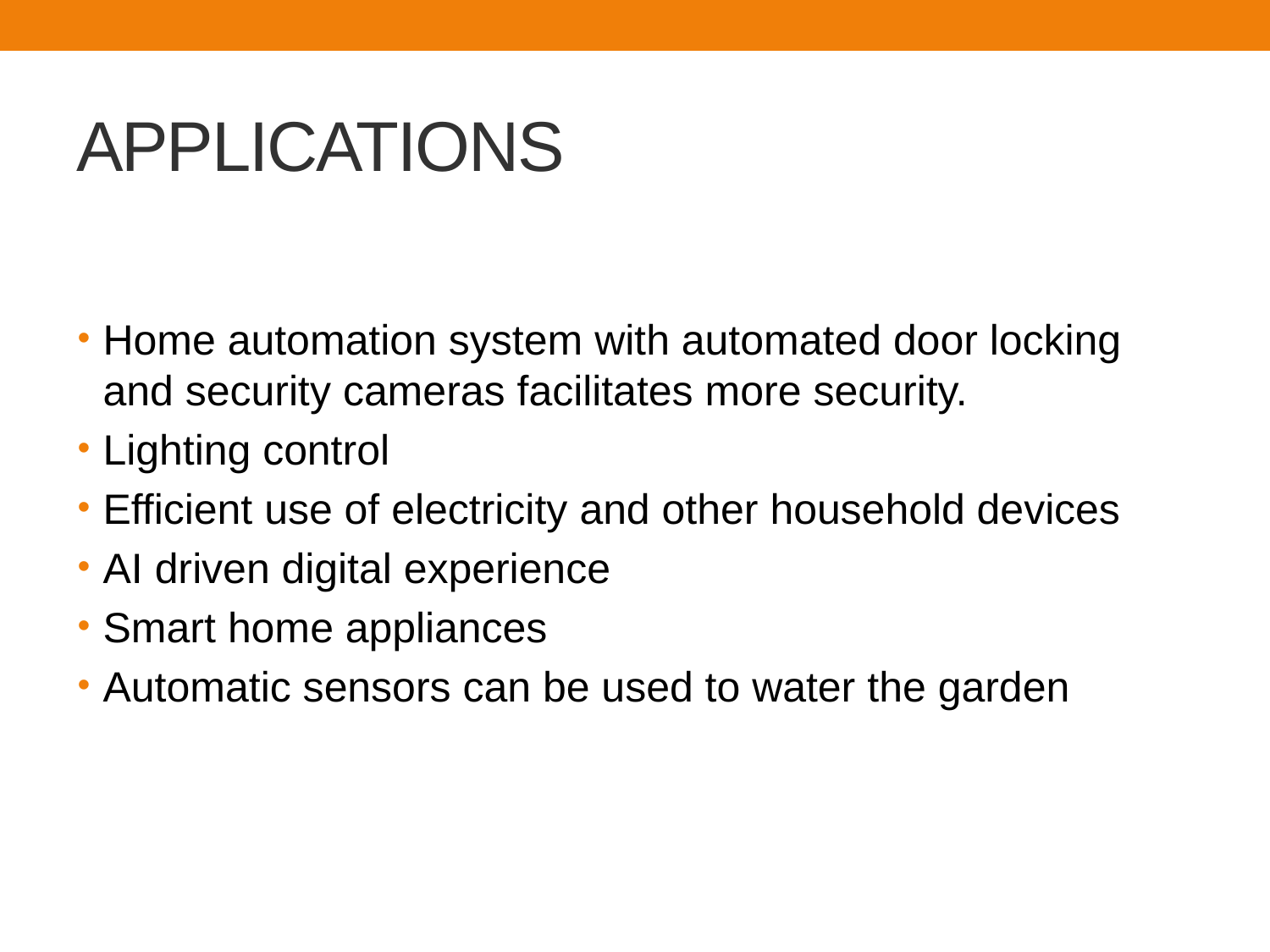

# APPLICATIONS
Home automation system with automated door locking and security cameras facilitates more security.
Lighting control
Efficient use of electricity and other household devices
AI driven digital experience
Smart home appliances
Automatic sensors can be used to water the garden